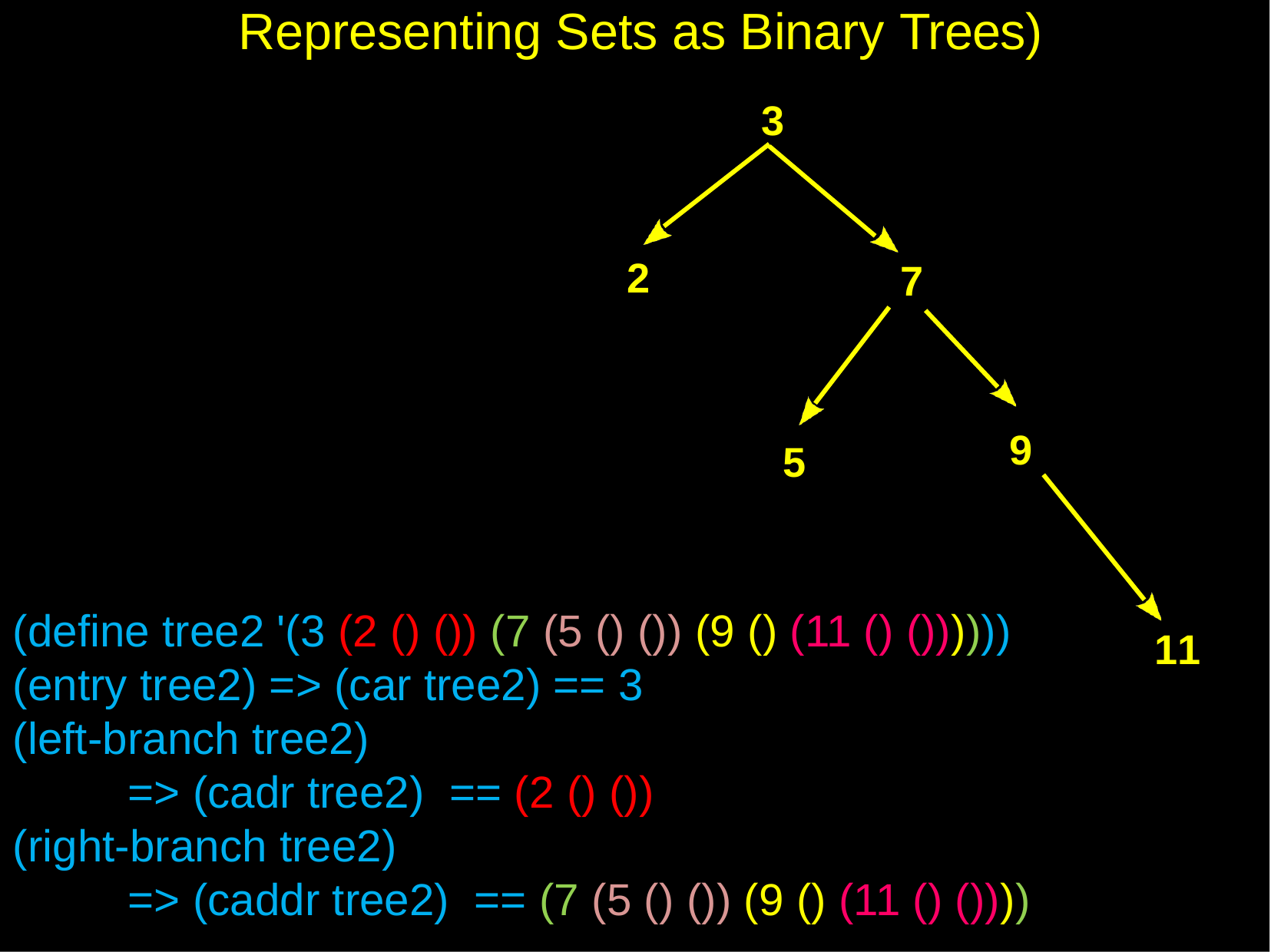

# Representing Sets as Binary Trees)
3

2
7

9
5

(define tree2 '(3 (2 () ()) (7 (5 () ()) (9 () (11 () ())))))
(entry tree2) => (car tree2) == 3
(left-branch tree2)
	=> (cadr tree2)  == (2 () ())
(right-branch tree2)
	=> (caddr tree2)  == (7 (5 () ()) (9 () (11 () ())))

11